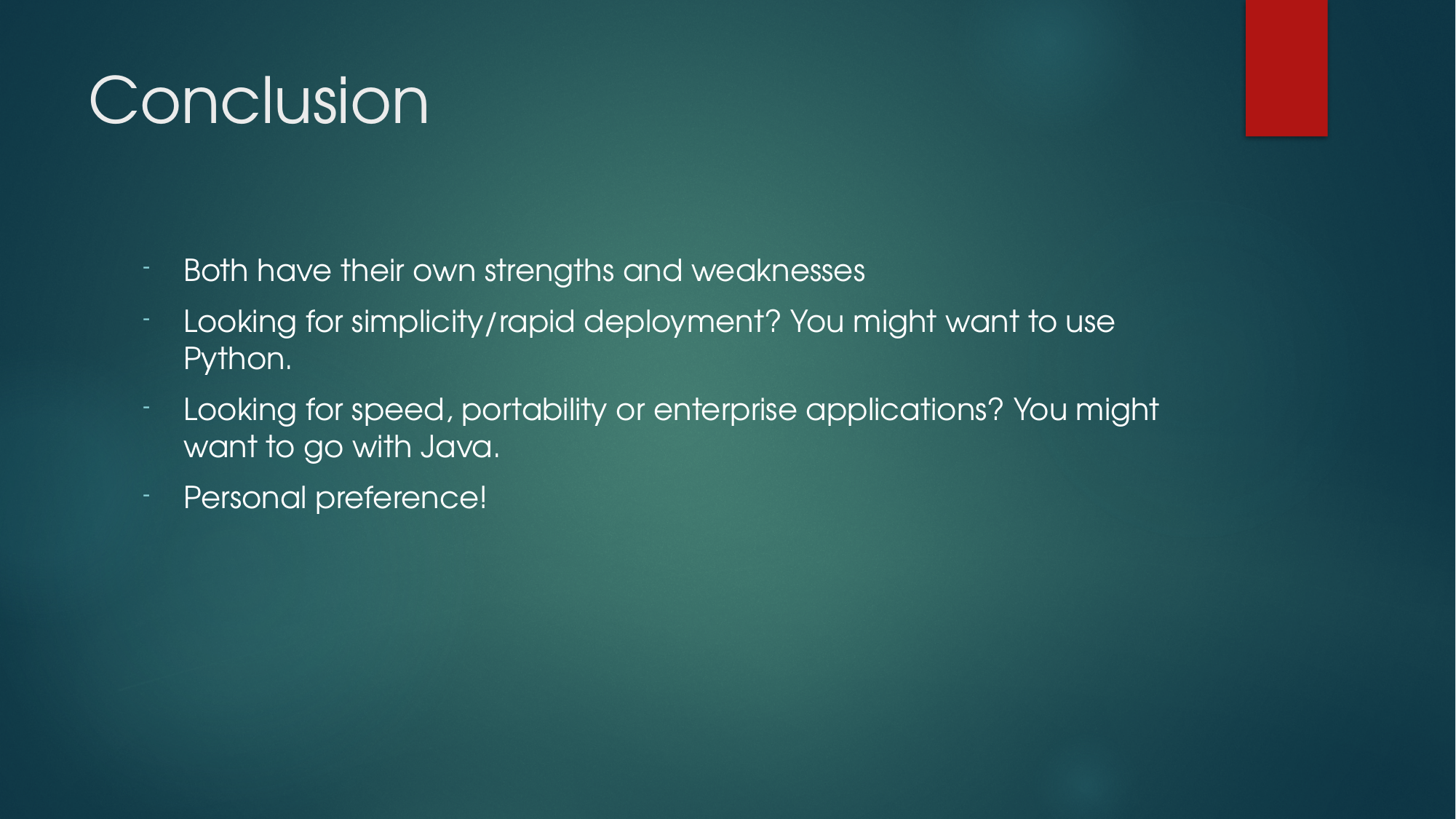

# Conclusion
Both have their own strengths and weaknesses
Looking for simplicity/rapid deployment? You might want to use Python.
Looking for speed, portability or enterprise applications? You might want to go with Java.
Personal preference!